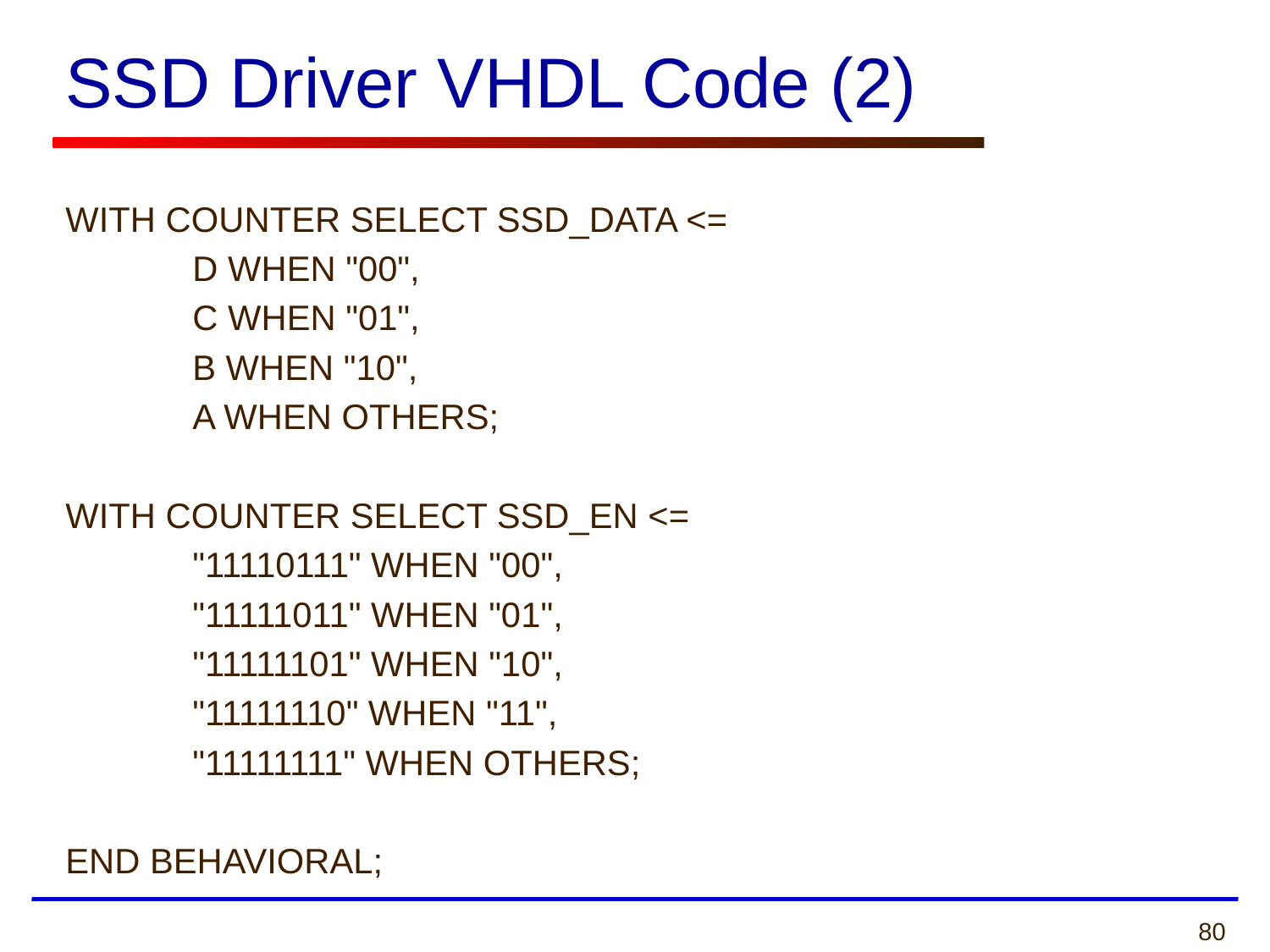

# SSD Driver VHDL Code (2)
WITH COUNTER SELECT SSD_DATA <=
	D WHEN "00",
	C WHEN "01",
	B WHEN "10",
	A WHEN OTHERS;

WITH COUNTER SELECT SSD_EN <=
	"11110111" WHEN "00",
	"11111011" WHEN "01",
	"11111101" WHEN "10",
	"11111110" WHEN "11",
	"11111111" WHEN OTHERS;

END BEHAVIORAL;